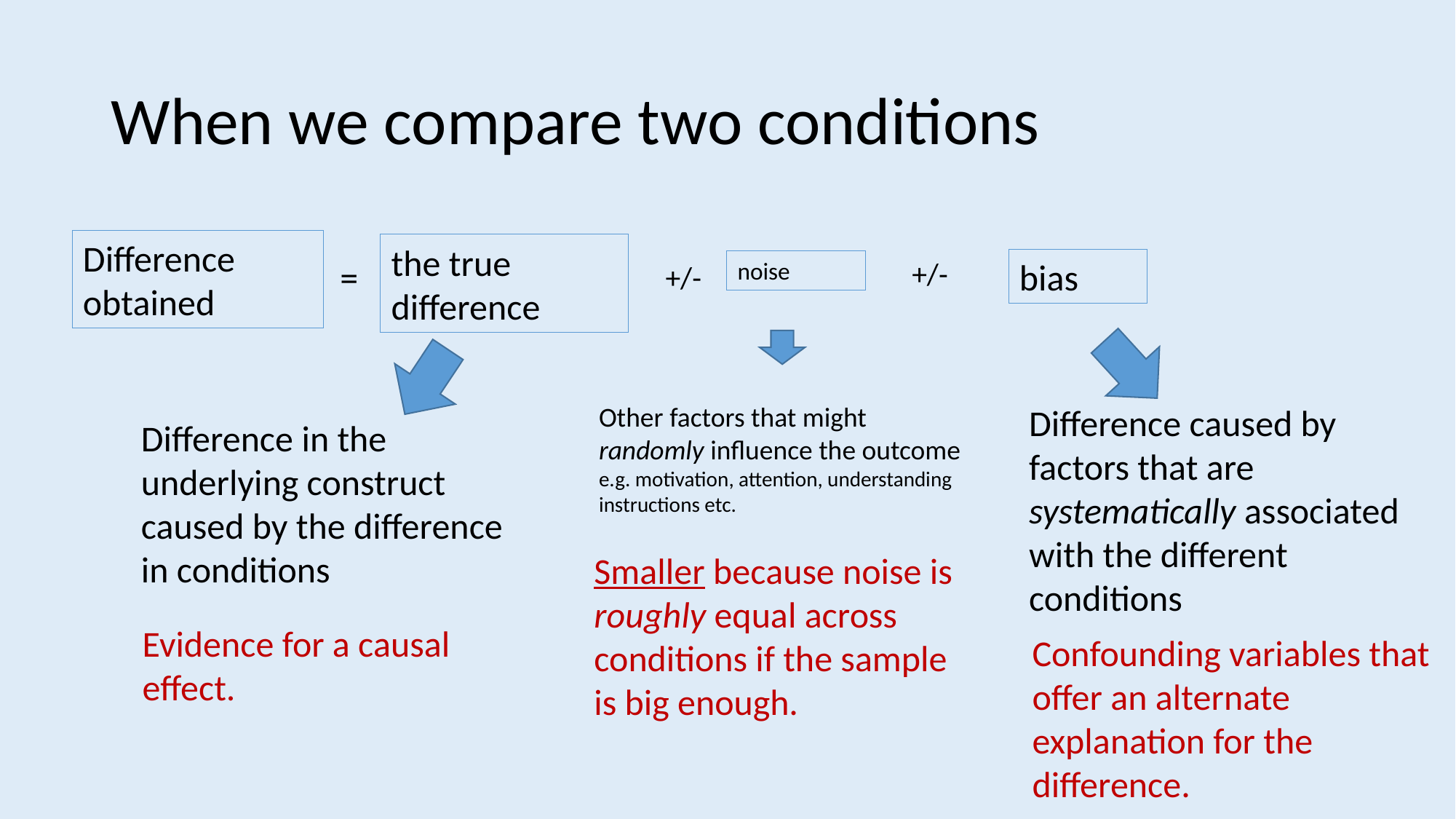

# When we compare two conditions
Difference obtained
the true difference
bias
+/-
=
noise
+/-

Other factors that might randomly influence the outcome
e.g. motivation, attention, understanding instructions etc.
Difference caused by factors that are systematically associated with the different conditions
Difference in the underlying construct caused by the difference in conditions
Smaller because noise is roughly equal across conditions if the sample is big enough.
Evidence for a causal effect.
Confounding variables that offer an alternate explanation for the difference.